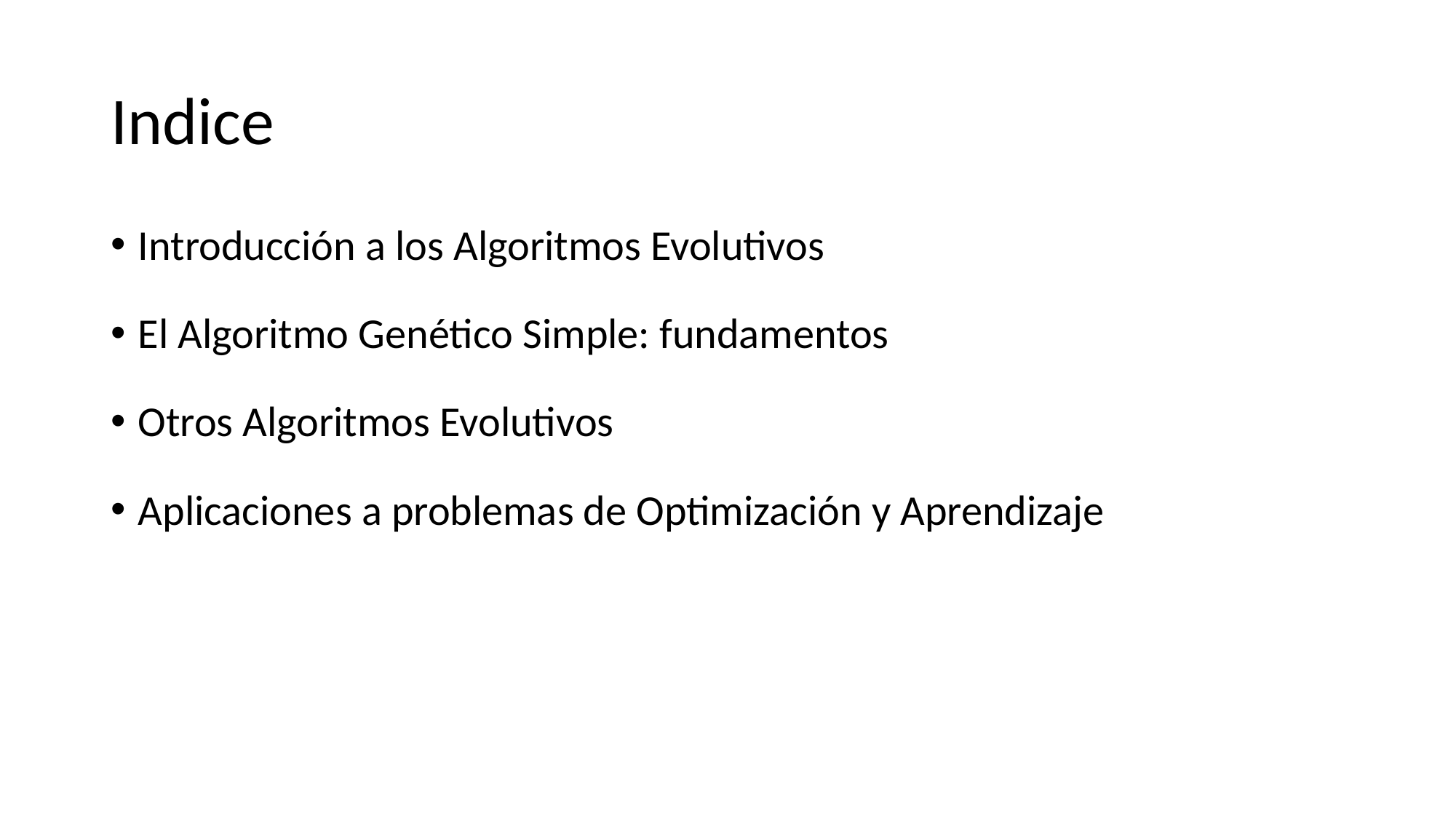

# Indice
Introducción a los Algoritmos Evolutivos
El Algoritmo Genético Simple: fundamentos
Otros Algoritmos Evolutivos
Aplicaciones a problemas de Optimización y Aprendizaje